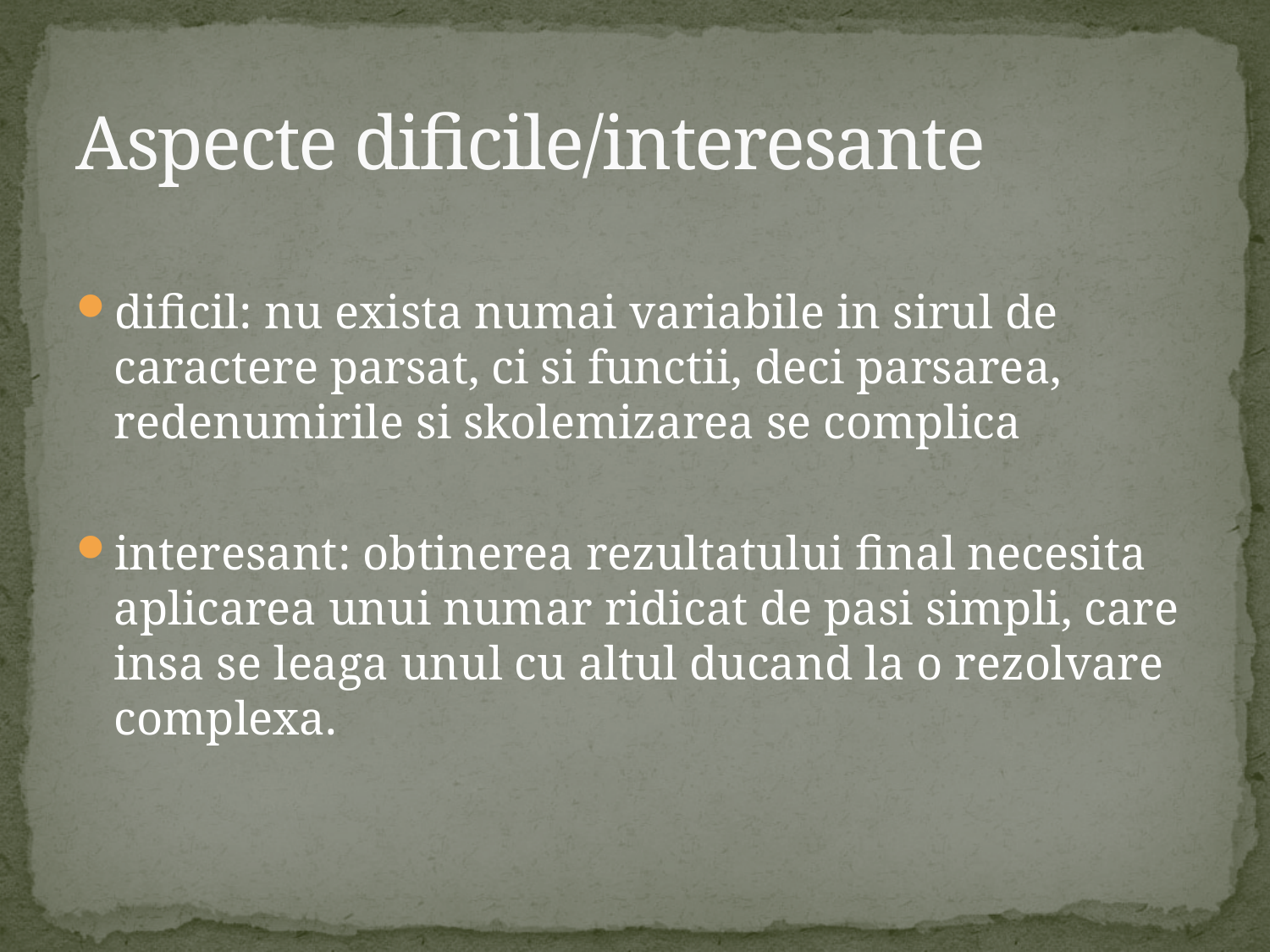

# Aspecte dificile/interesante

dificil: nu exista numai variabile in sirul de caractere parsat, ci si functii, deci parsarea, redenumirile si skolemizarea se complica

interesant: obtinerea rezultatului final necesita aplicarea unui numar ridicat de pasi simpli, care insa se leaga unul cu altul ducand la o rezolvare complexa.